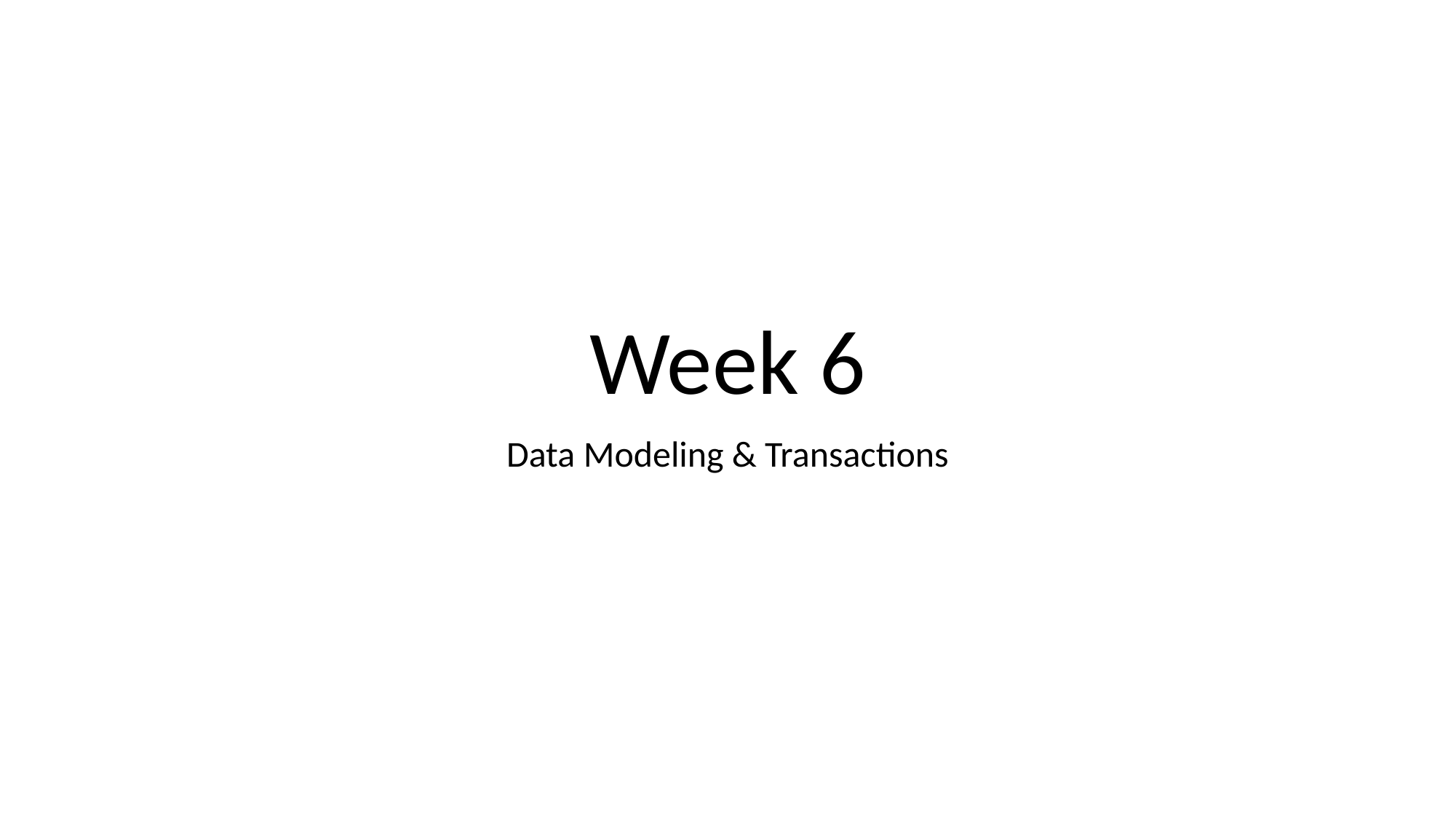

# Week 6
Data Modeling & Transactions